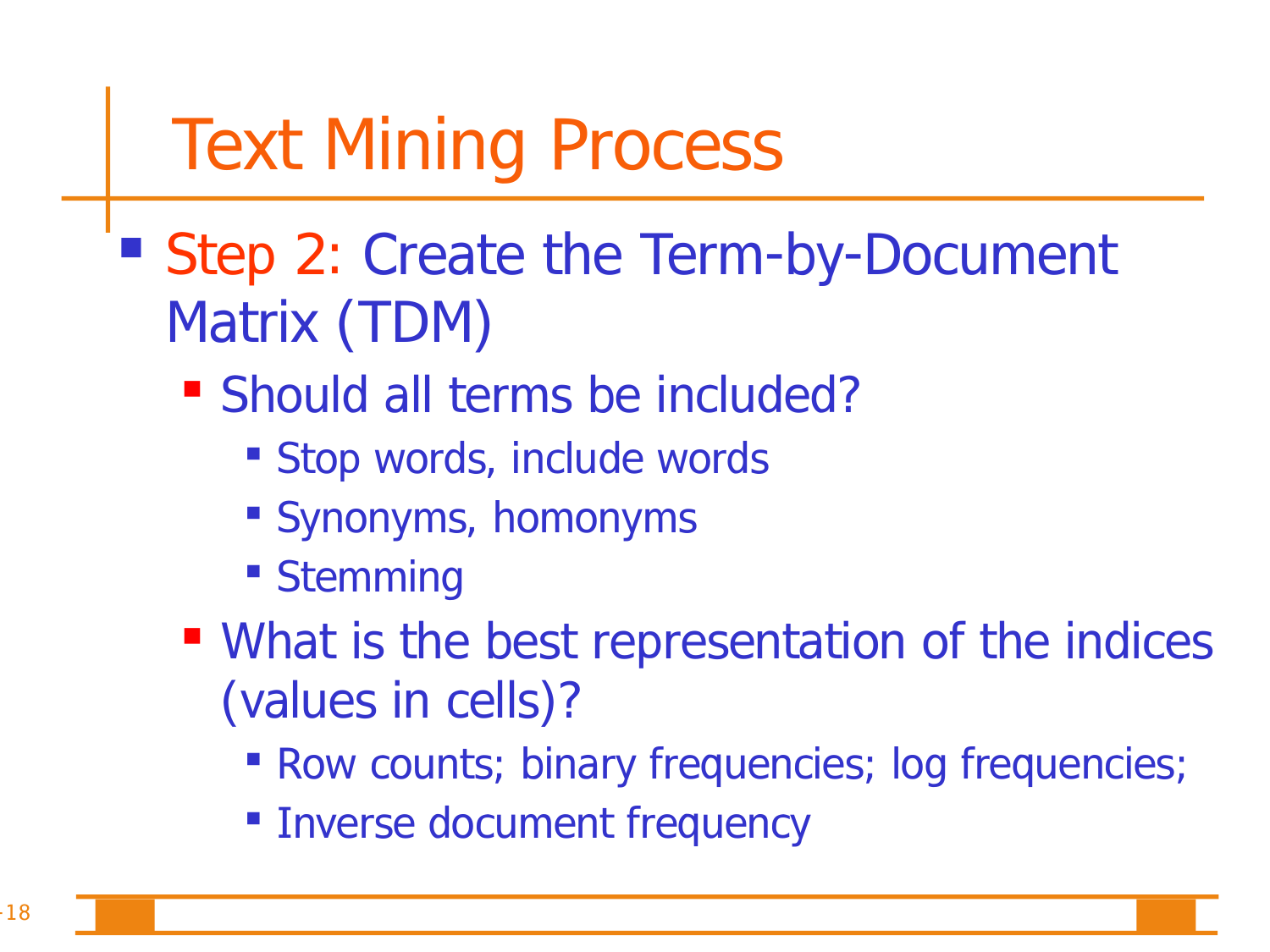

# Text Mining Process
Step 2: Create the Term-by-Document Matrix (TDM)
Should all terms be included?
Stop words, include words
Synonyms, homonyms
Stemming
What is the best representation of the indices (values in cells)?
Row counts; binary frequencies; log frequencies;
Inverse document frequency